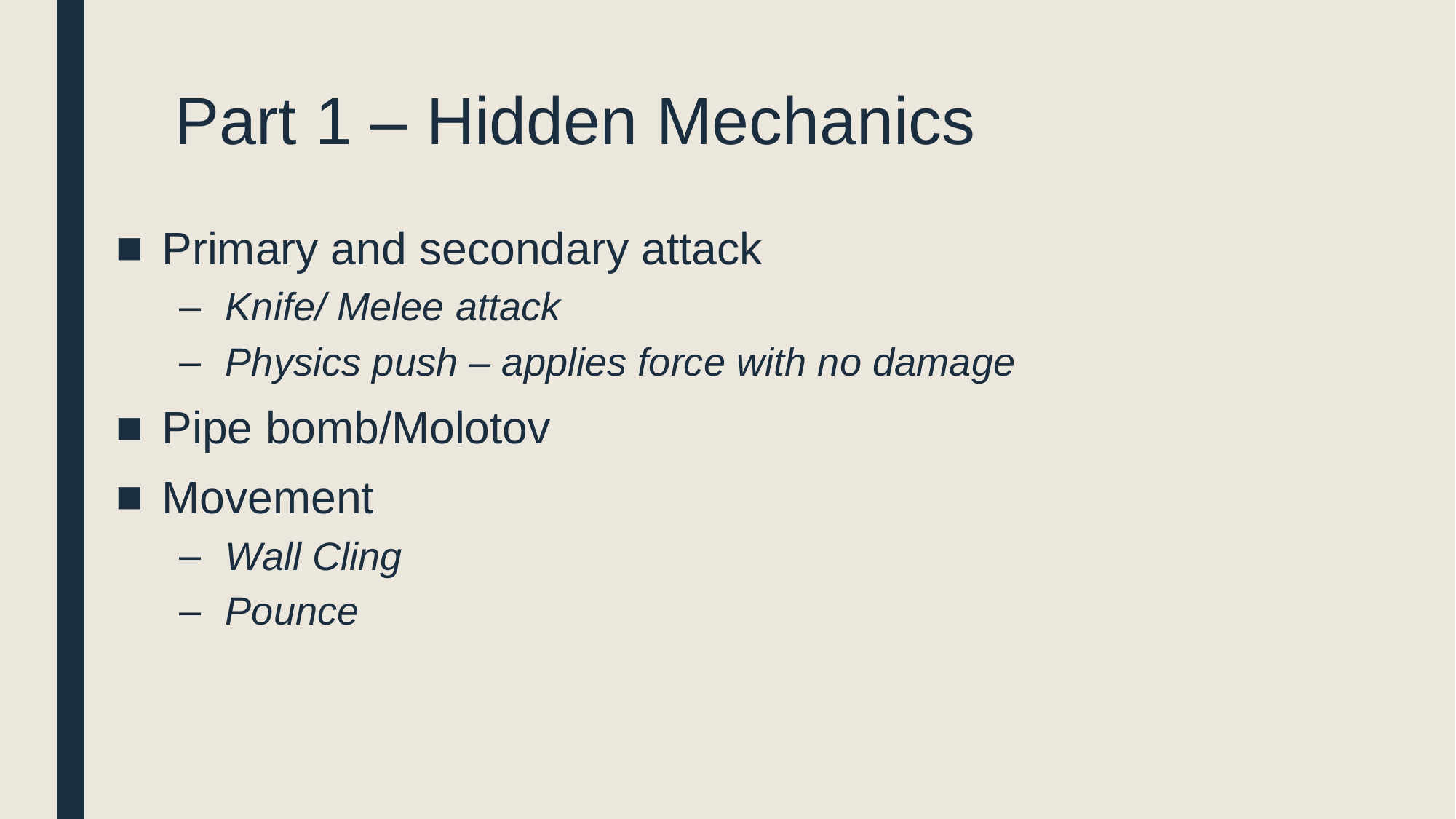

# Part 1 – Hidden Mechanics
Primary and secondary attack
Knife/ Melee attack
Physics push – applies force with no damage
Pipe bomb/Molotov
Movement
Wall Cling
Pounce